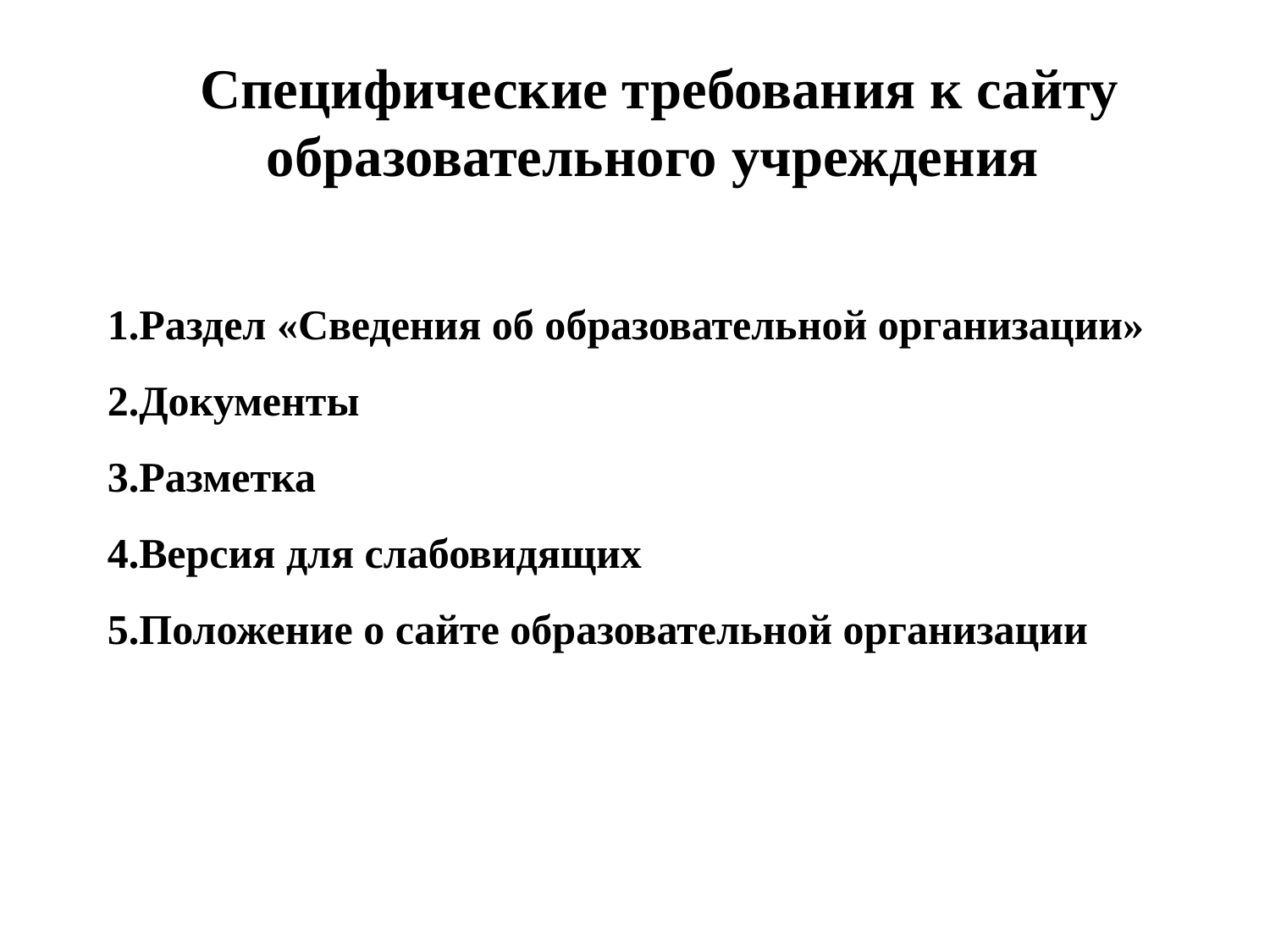

Специфические требования к сайту образовательного учреждения
1.Раздел «Сведения об образовательной организации»
2.Документы
3.Разметка
4.Версия для слабовидящих
5.Положение о сайте образовательной организации